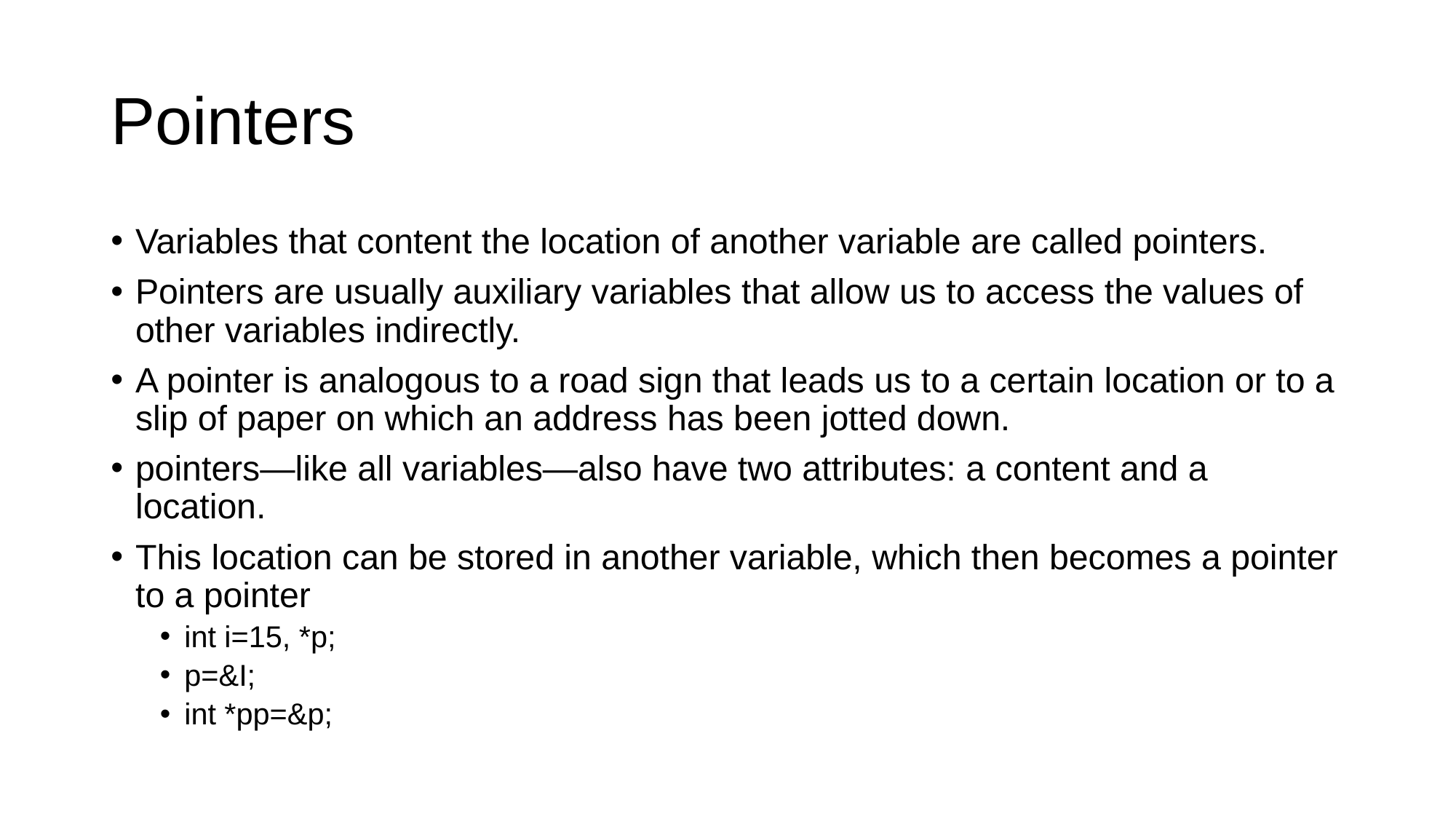

# Pointers
Variables that content the location of another variable are called pointers.
Pointers are usually auxiliary variables that allow us to access the values of other variables indirectly.
A pointer is analogous to a road sign that leads us to a certain location or to a slip of paper on which an address has been jotted down.
pointers—like all variables—also have two attributes: a content and a location.
This location can be stored in another variable, which then becomes a pointer to a pointer
int i=15, *p;
p=&I;
int *pp=&p;